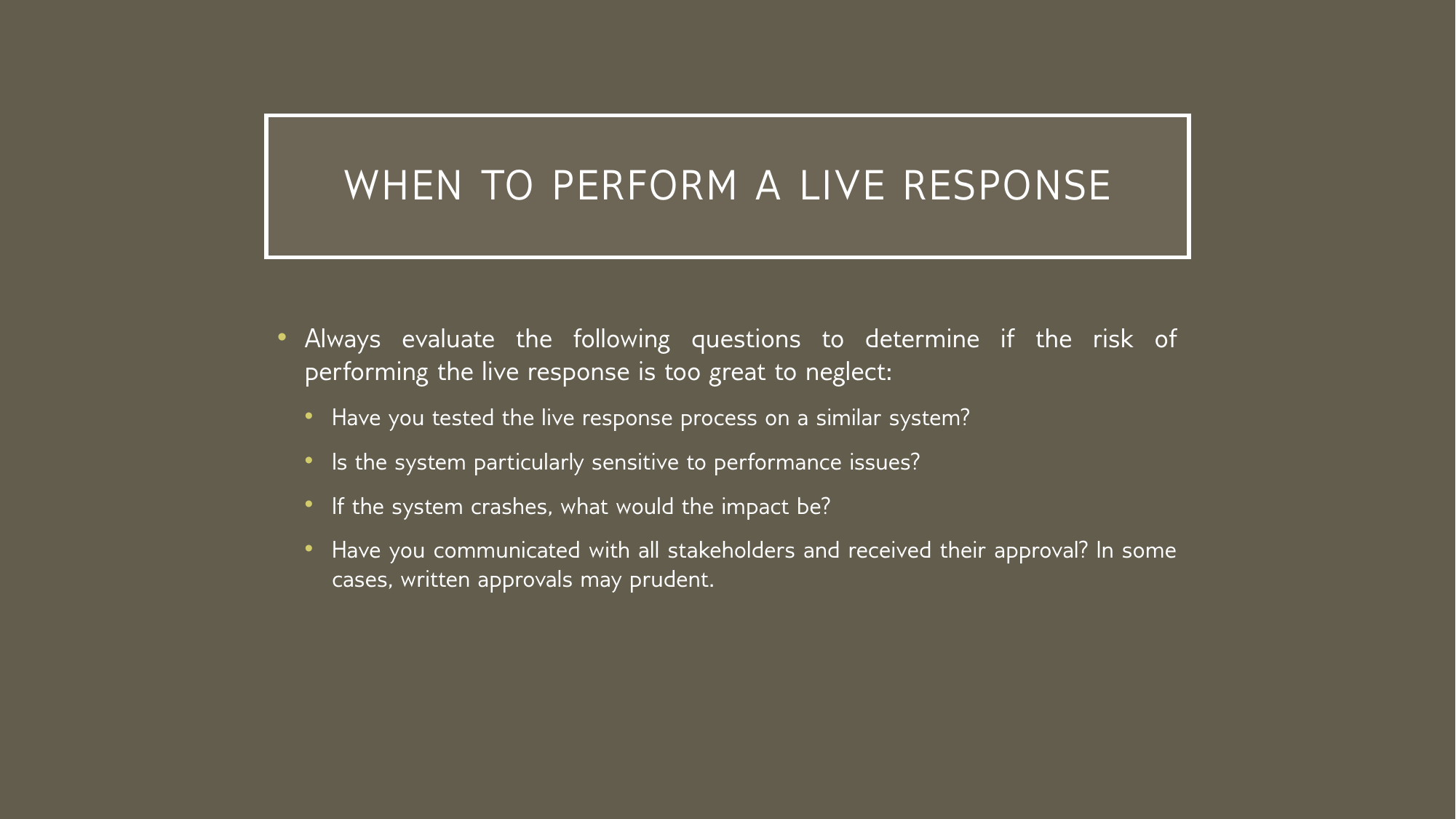

# When to perform a live response
Always evaluate the following questions to determine if the risk of performing the live response is too great to neglect:
Have you tested the live response process on a similar system?
Is the system particularly sensitive to performance issues?
If the system crashes, what would the impact be?
Have you communicated with all stakeholders and received their approval? In some cases, written approvals may prudent.